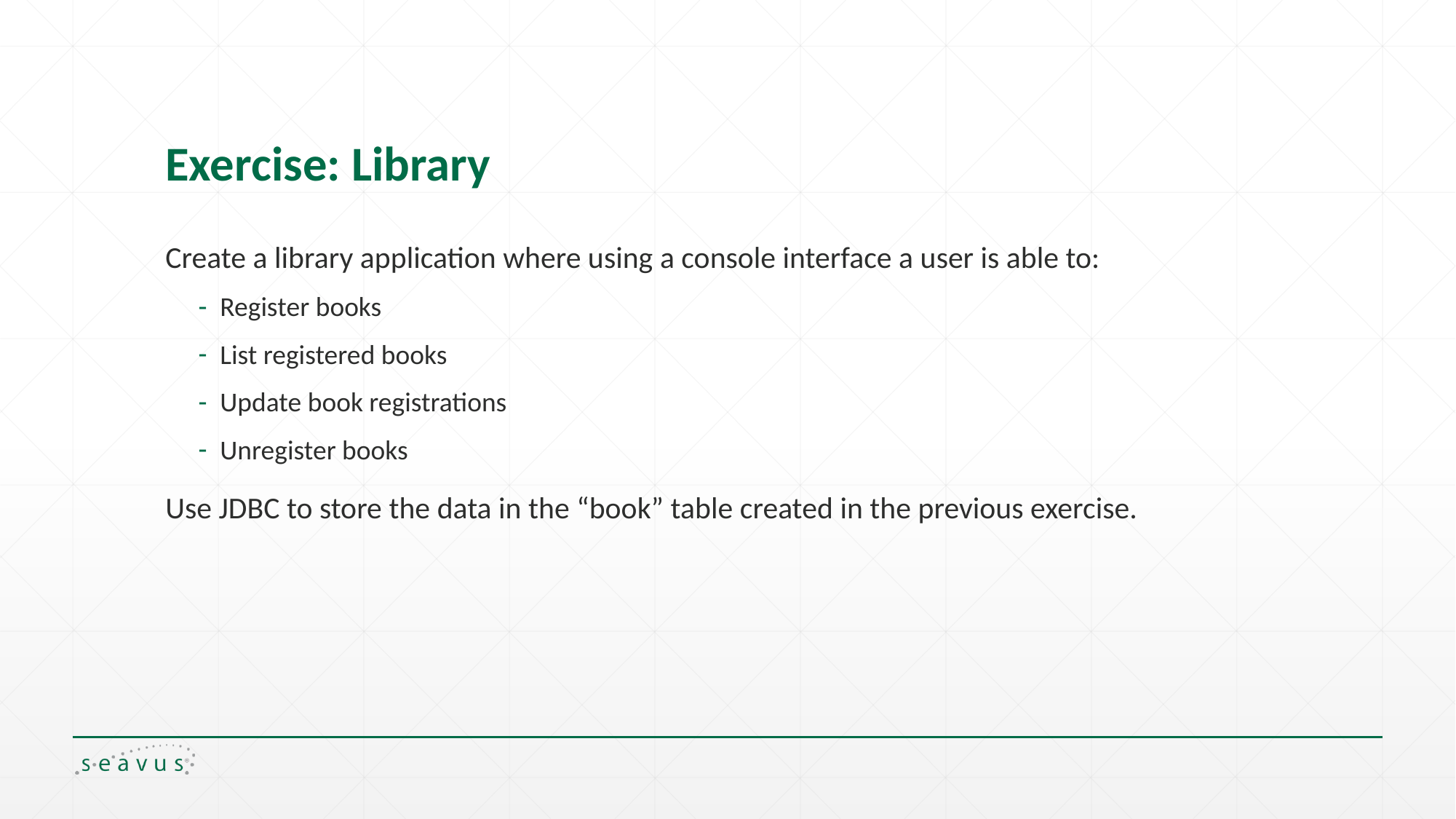

# Exercise: Library
Create a library application where using a console interface a user is able to:
Register books
List registered books
Update book registrations
Unregister books
Use JDBC to store the data in the “book” table created in the previous exercise.